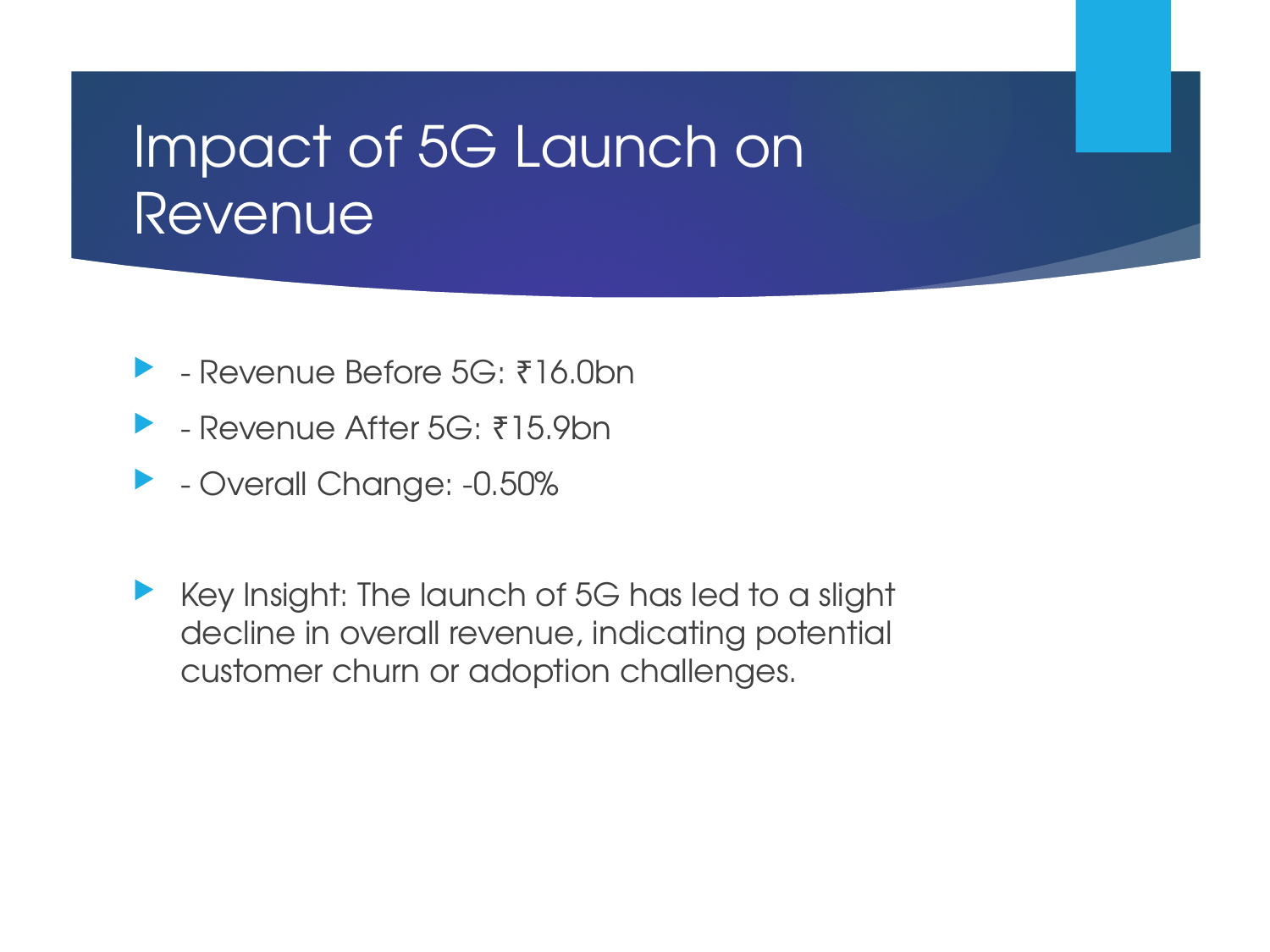

# Impact of 5G Launch on Revenue
- Revenue Before 5G: ₹16.0bn
- Revenue After 5G: ₹15.9bn
- Overall Change: -0.50%

Key Insight: The launch of 5G has led to a slight decline in overall revenue, indicating potential customer churn or adoption challenges.